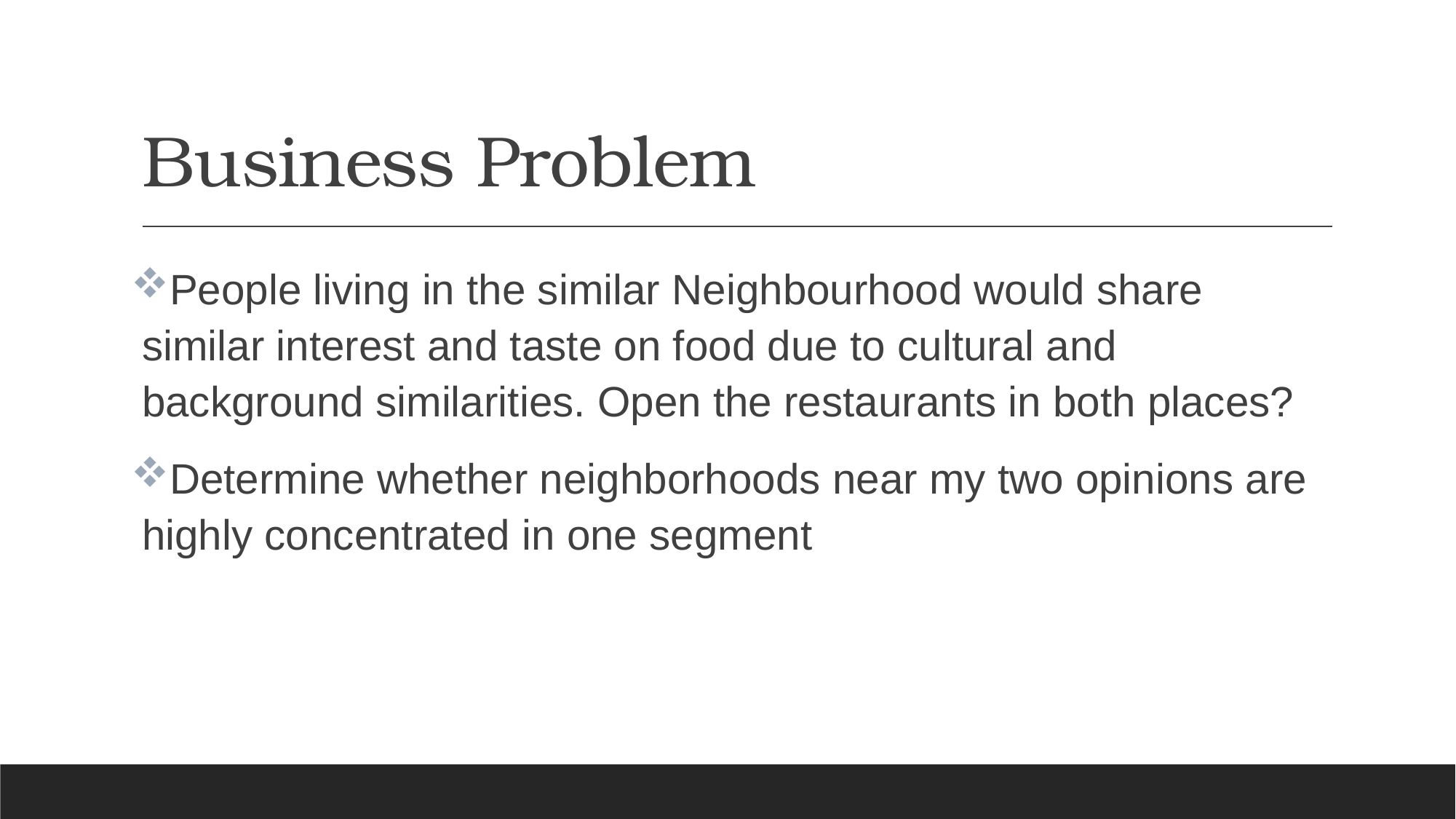

# Business Problem
People living in the similar Neighbourhood would share similar interest and taste on food due to cultural and background similarities. Open the restaurants in both places?
Determine whether neighborhoods near my two opinions are highly concentrated in one segment